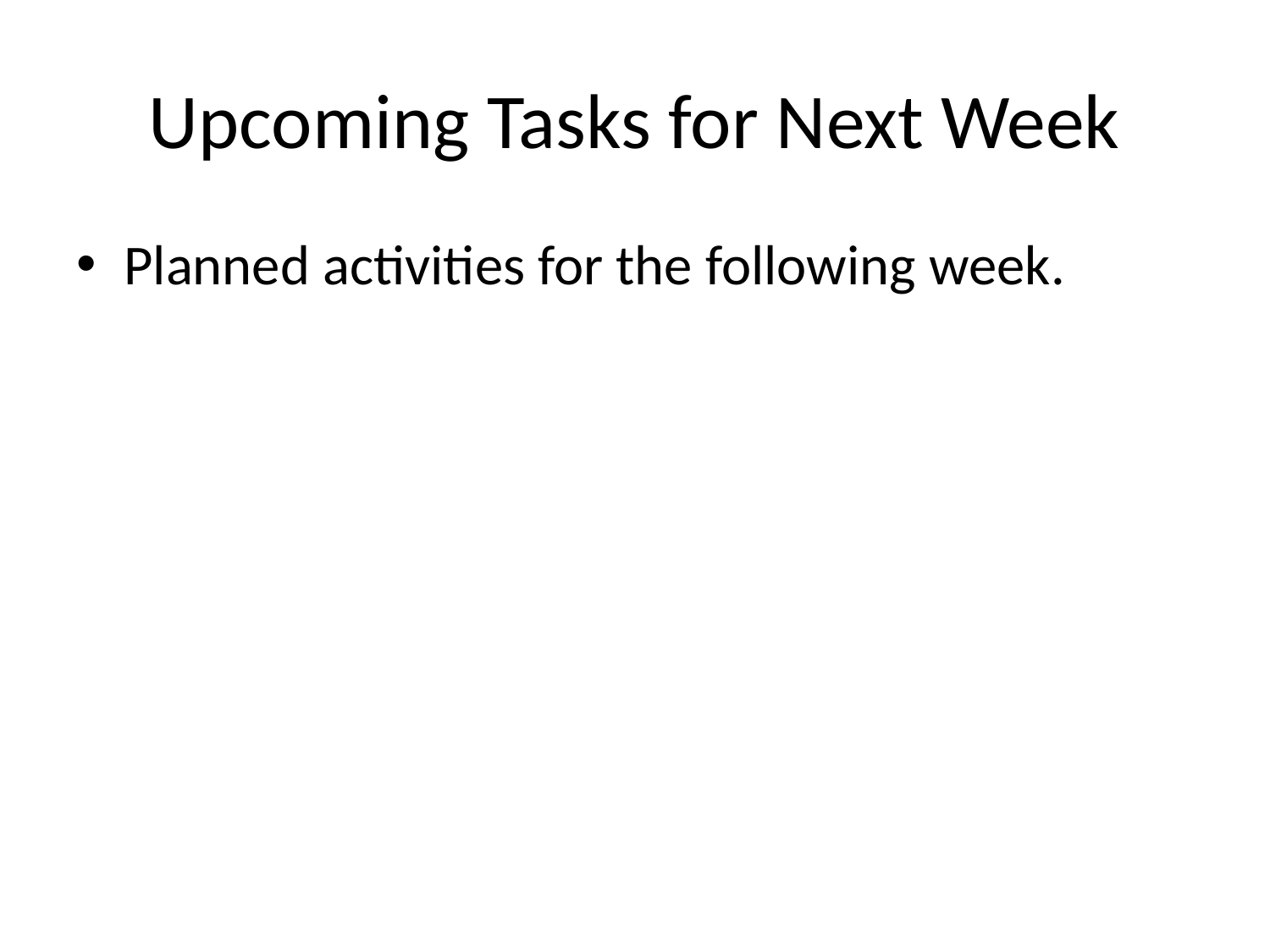

# Upcoming Tasks for Next Week
Planned activities for the following week.